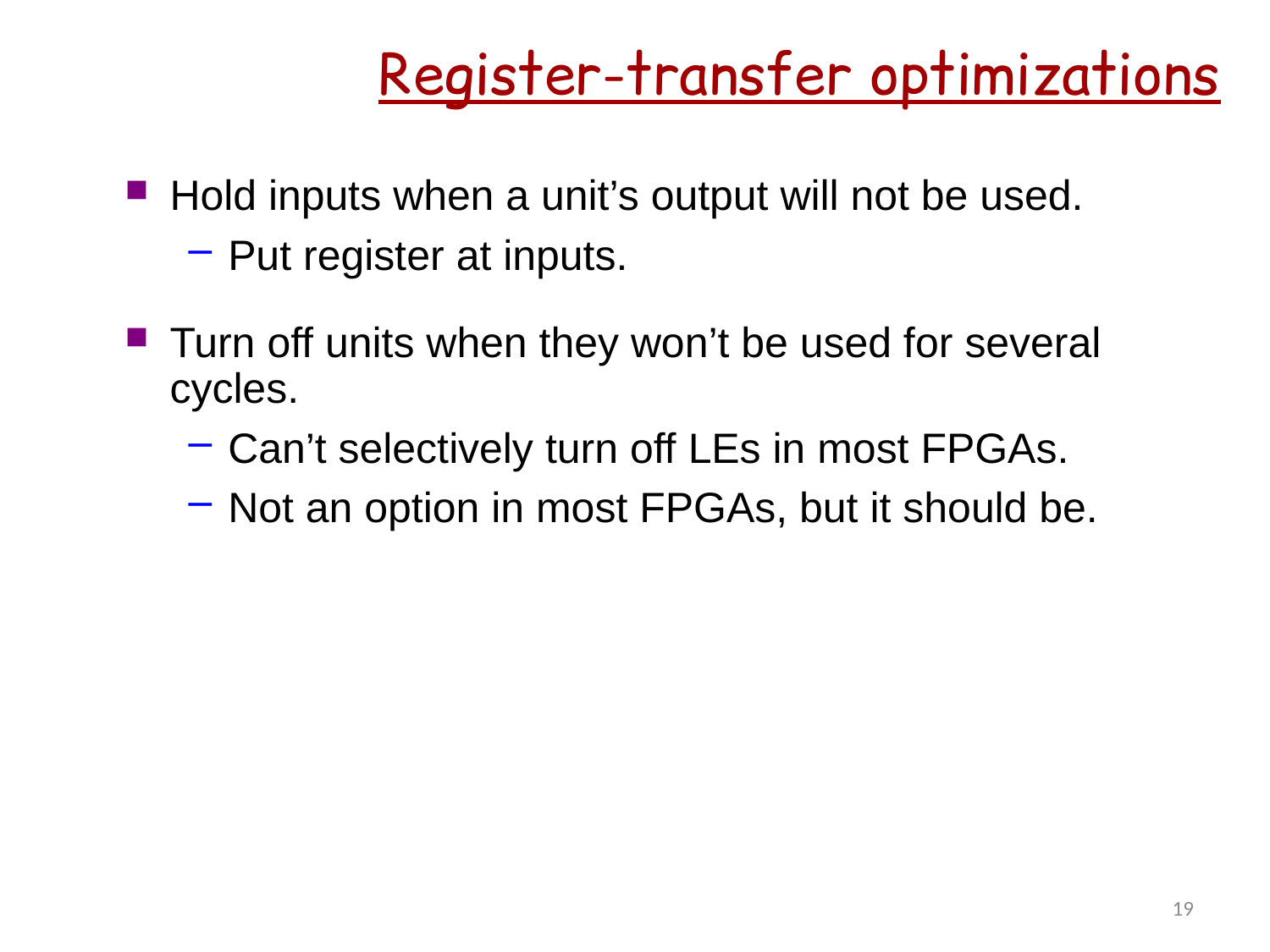

# Register-transfer optimizations
Hold inputs when a unit’s output will not be used.
Put register at inputs.
Turn off units when they won’t be used for several cycles.
Can’t selectively turn off LEs in most FPGAs.
Not an option in most FPGAs, but it should be.

19